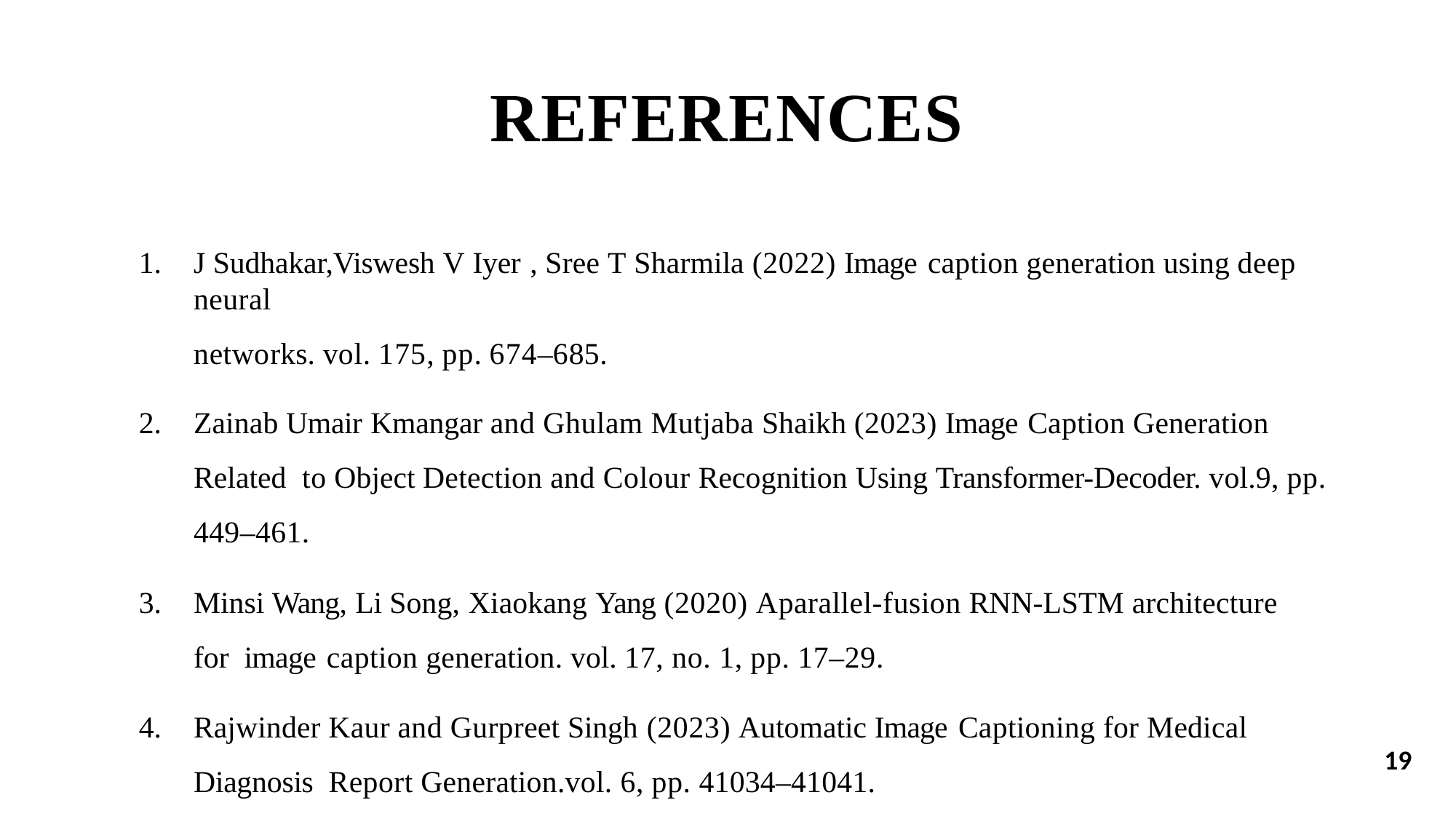

# REFERENCES
J Sudhakar,Viswesh V Iyer , Sree T Sharmila (2022) Image caption generation using deep neural
networks. vol. 175, pp. 674–685.
Zainab Umair Kmangar and Ghulam Mutjaba Shaikh (2023) Image Caption Generation Related  to Object Detection and Colour Recognition Using Transformer-Decoder. vol.9, pp. 449–461.
Minsi Wang, Li Song, Xiaokang Yang (2020) Aparallel-fusion RNN-LSTM architecture for  image caption generation. vol. 17, no. 1, pp. 17–29.
Rajwinder Kaur and Gurpreet Singh (2023) Automatic Image Captioning for Medical Diagnosis  Report Generation.vol. 6, pp. 41034–41041.
19